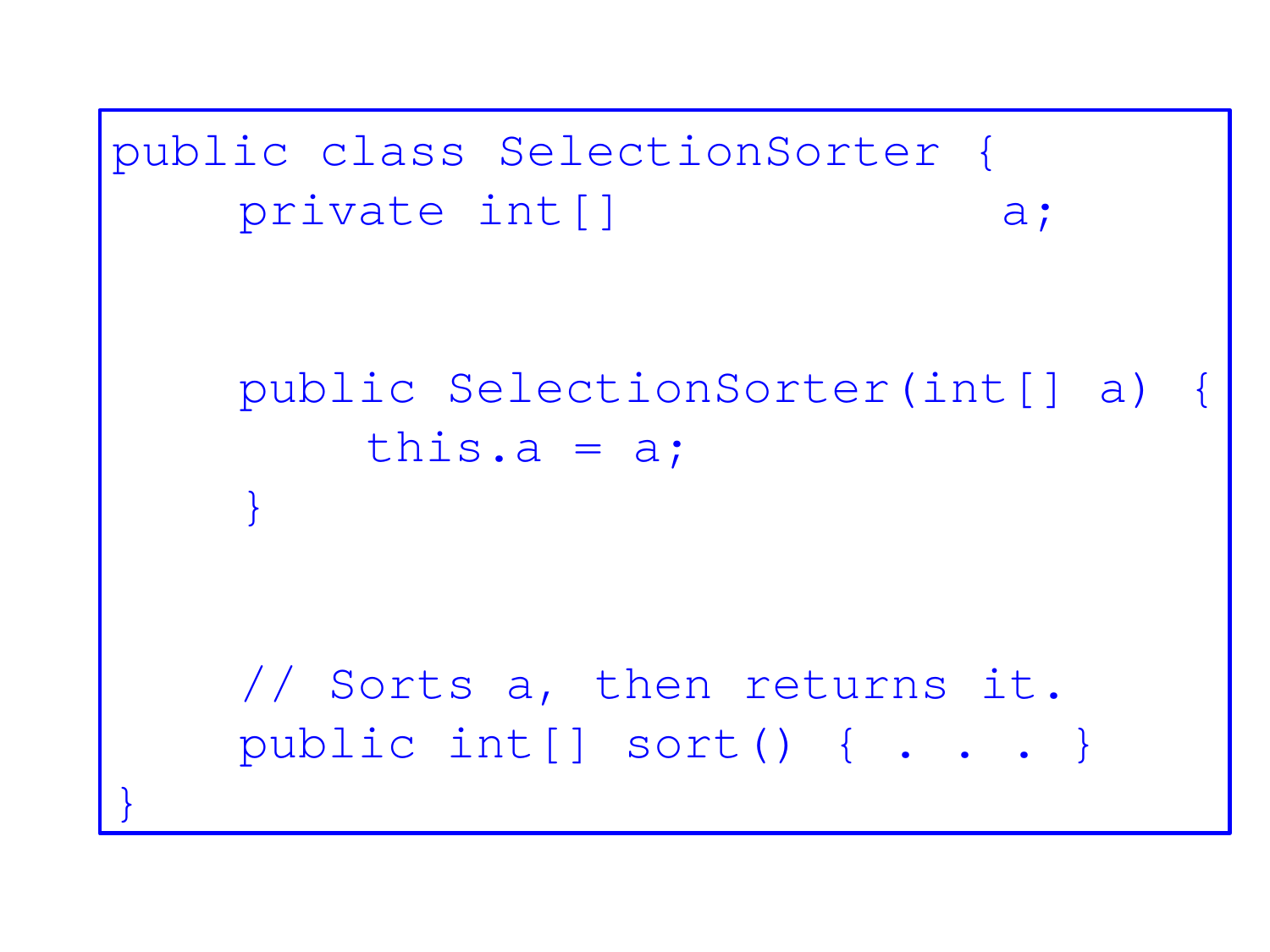

public class SelectionSorter {
	private int[]			a;

	public SelectionSorter(int[] a) {
		this.a = a;
	}

	// Sorts a, then returns it.
	public int[] sort() { . . . }
}